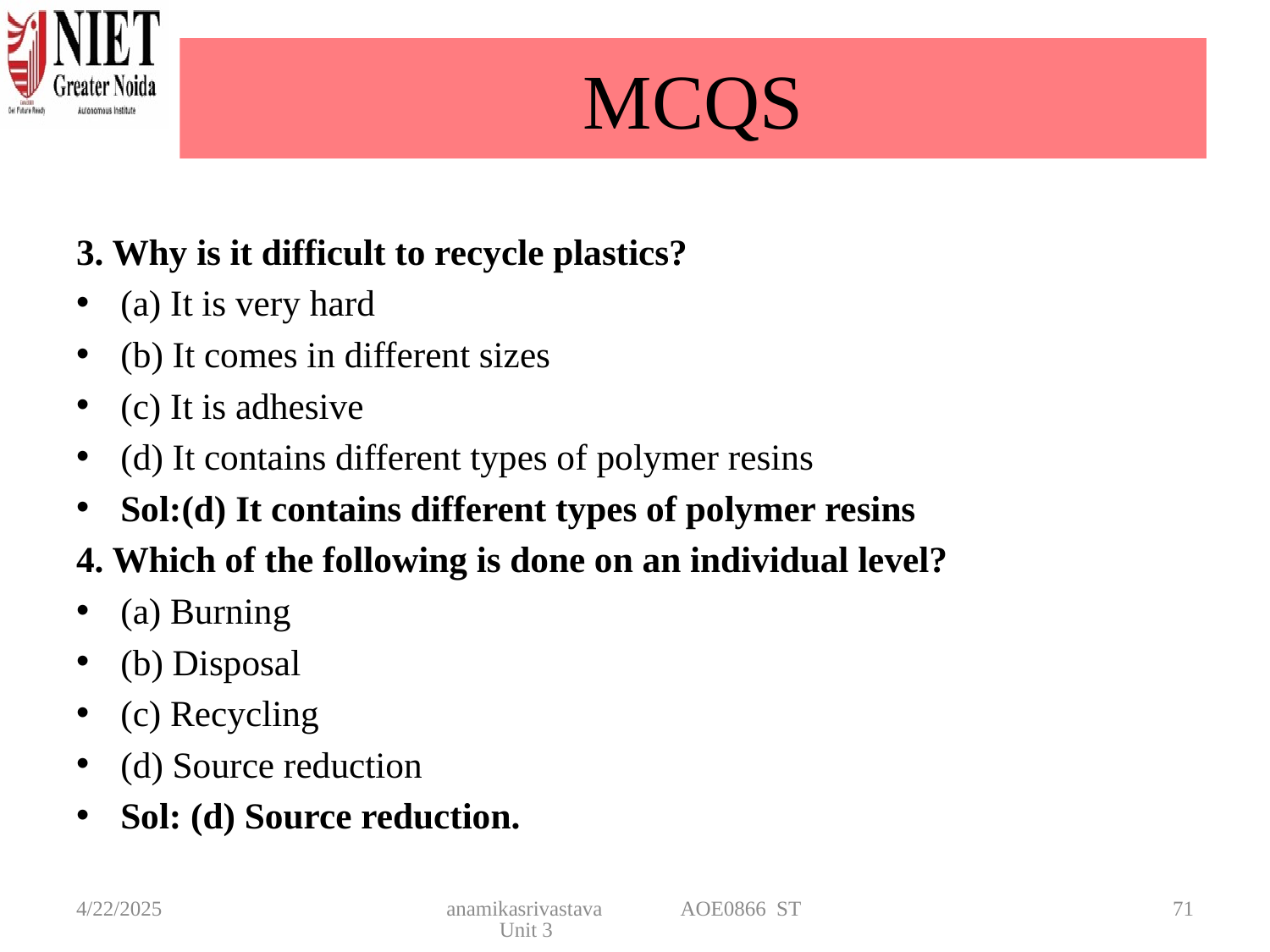

# MCQS
3. Why is it difficult to recycle plastics?
(a) It is very hard
(b) It comes in different sizes
(c) It is adhesive
(d) It contains different types of polymer resins
Sol:(d) It contains different types of polymer resins
4. Which of the following is done on an individual level?
(a) Burning
(b) Disposal
(c) Recycling
(d) Source reduction
Sol: (d) Source reduction.

4/22/2025
anamikasrivastava               AOE0866  ST              Unit 3
71